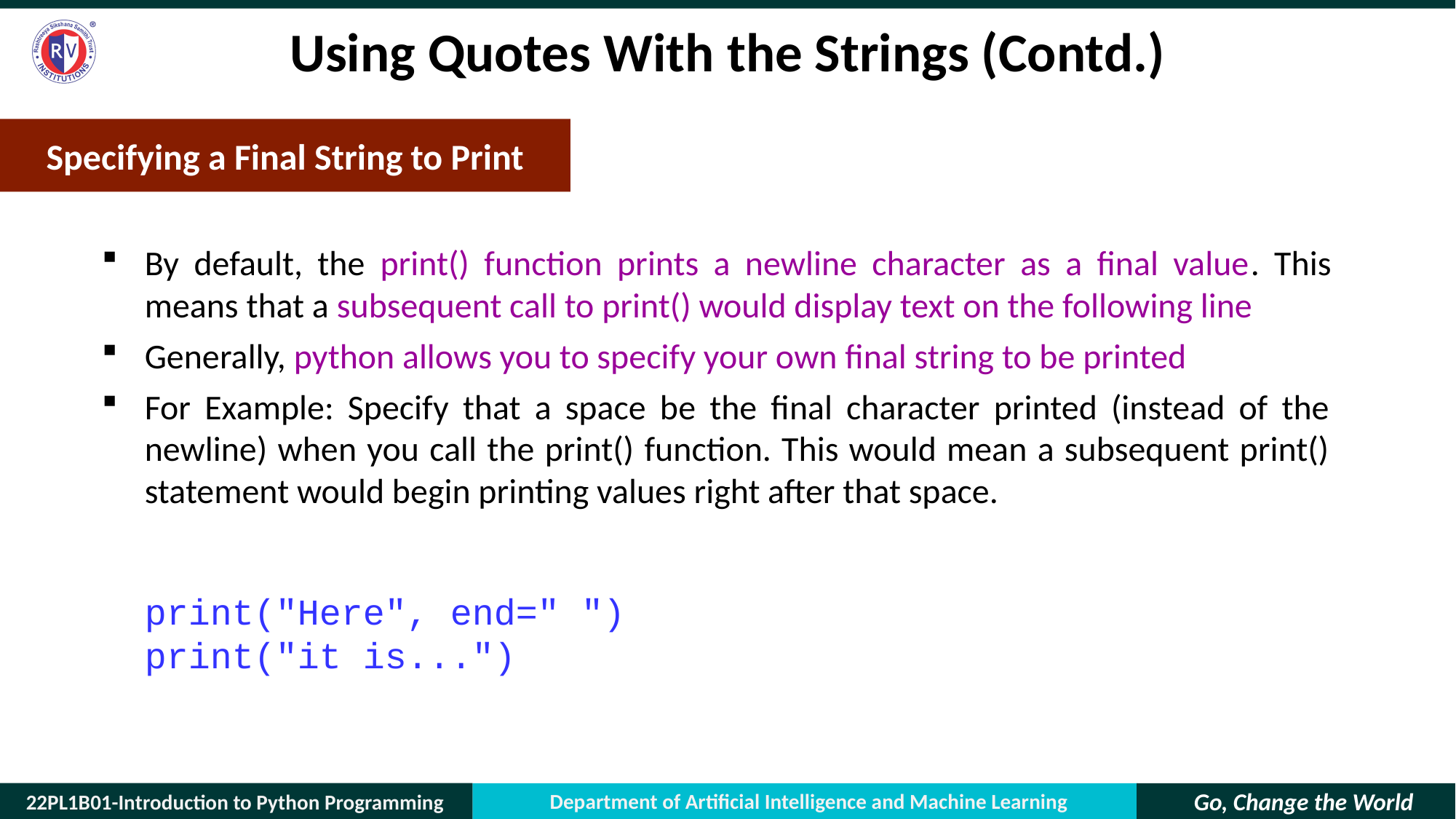

# Using Quotes With the Strings (Contd.)
Specifying a Final String to Print
By default, the print() function prints a newline character as a final value. This means that a subsequent call to print() would display text on the following line
Generally, python allows you to specify your own final string to be printed
For Example: Specify that a space be the final character printed (instead of the newline) when you call the print() function. This would mean a subsequent print() statement would begin printing values right after that space.
print("Here", end=" ")
print("it is...")